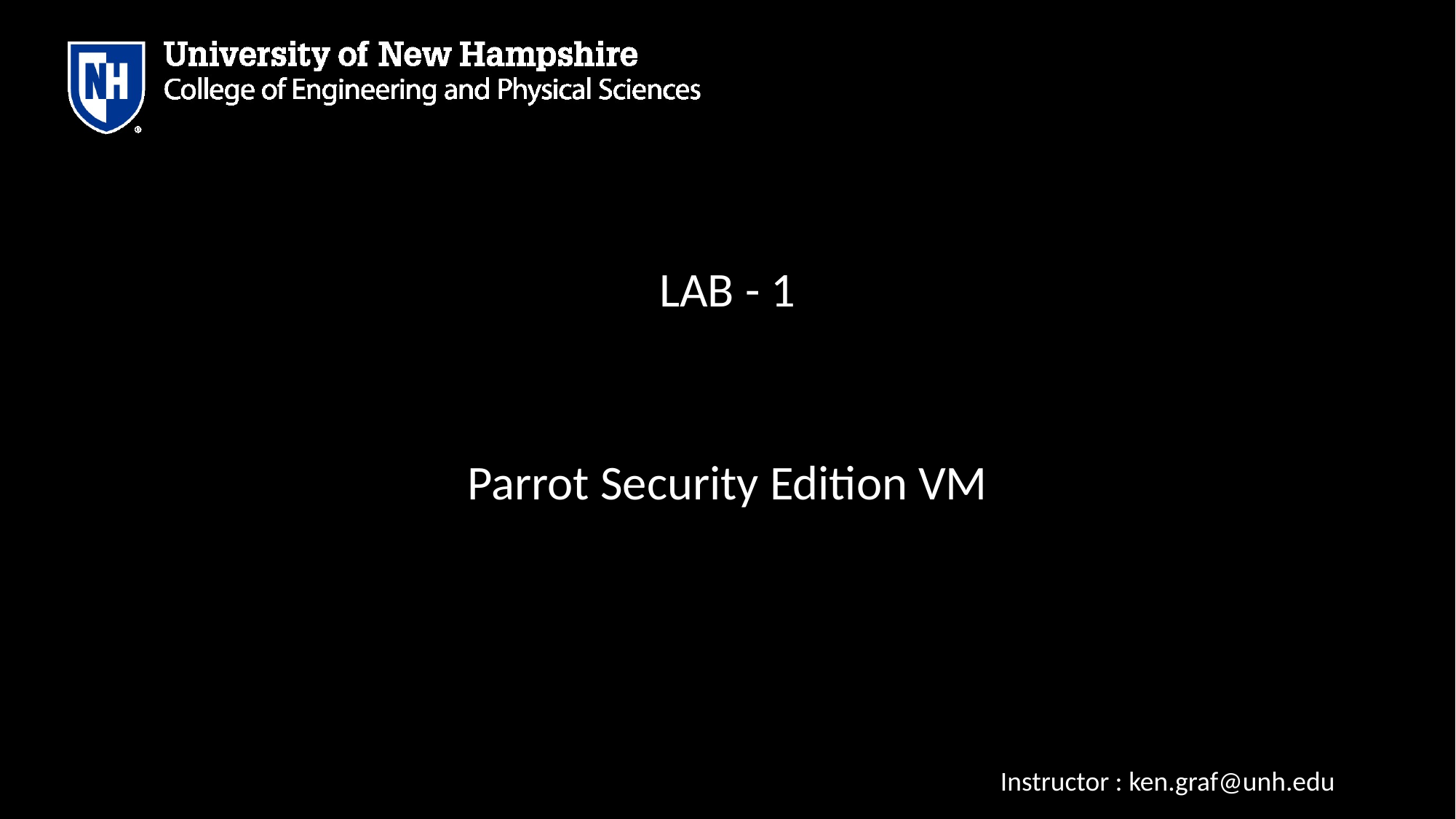

# LAB - 1
Parrot Security Edition VM